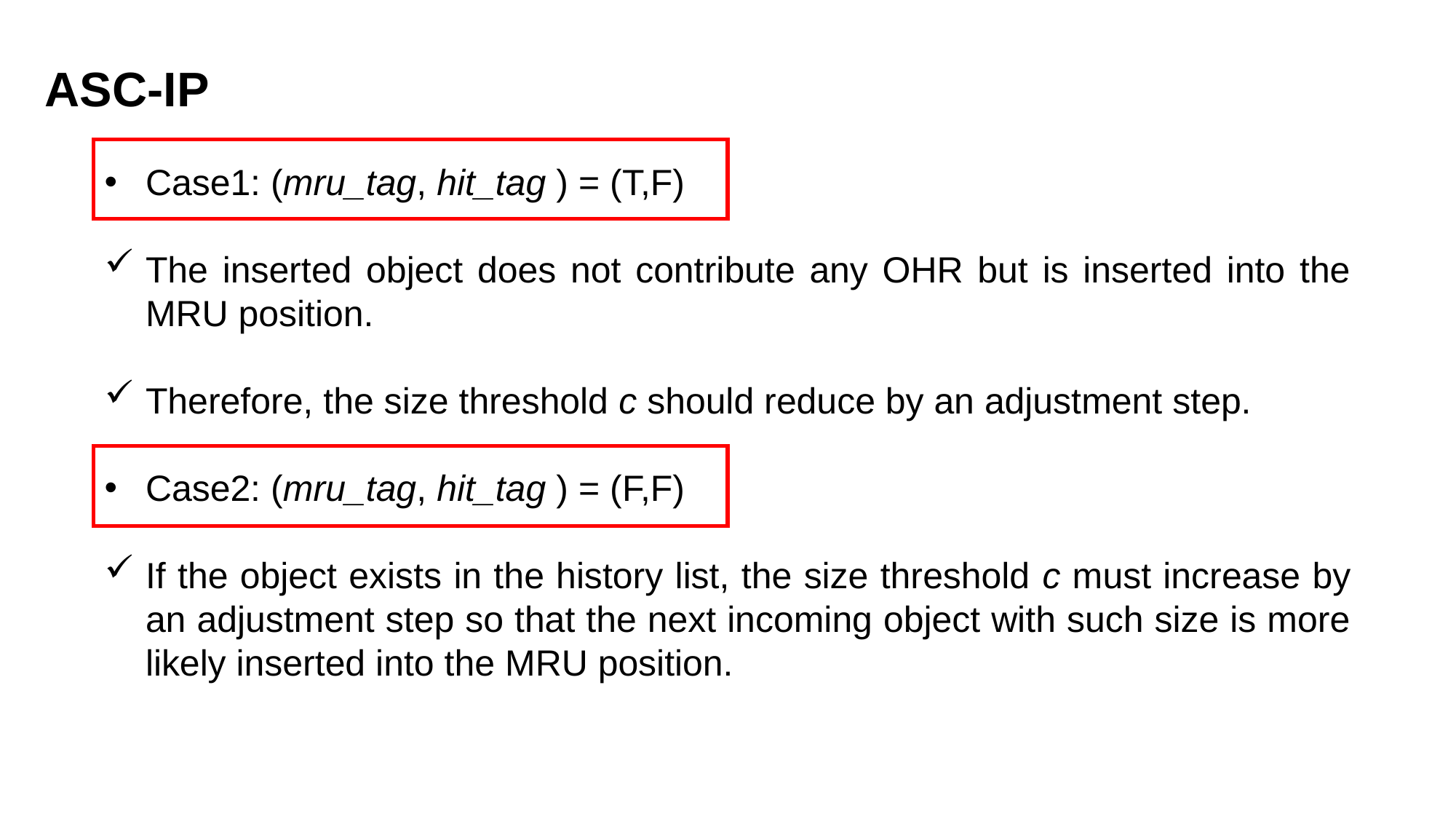

ASC-IP

Case1: (mru_tag, hit_tag ) = (T,F)

The inserted object does not contribute any OHR but is inserted into the MRU position.

Therefore, the size threshold c should reduce by an adjustment step.

Case2: (mru_tag, hit_tag ) = (F,F)

If the object exists in the history list, the size threshold c must increase by an adjustment step so that the next incoming object with such size is more likely inserted into the MRU position.